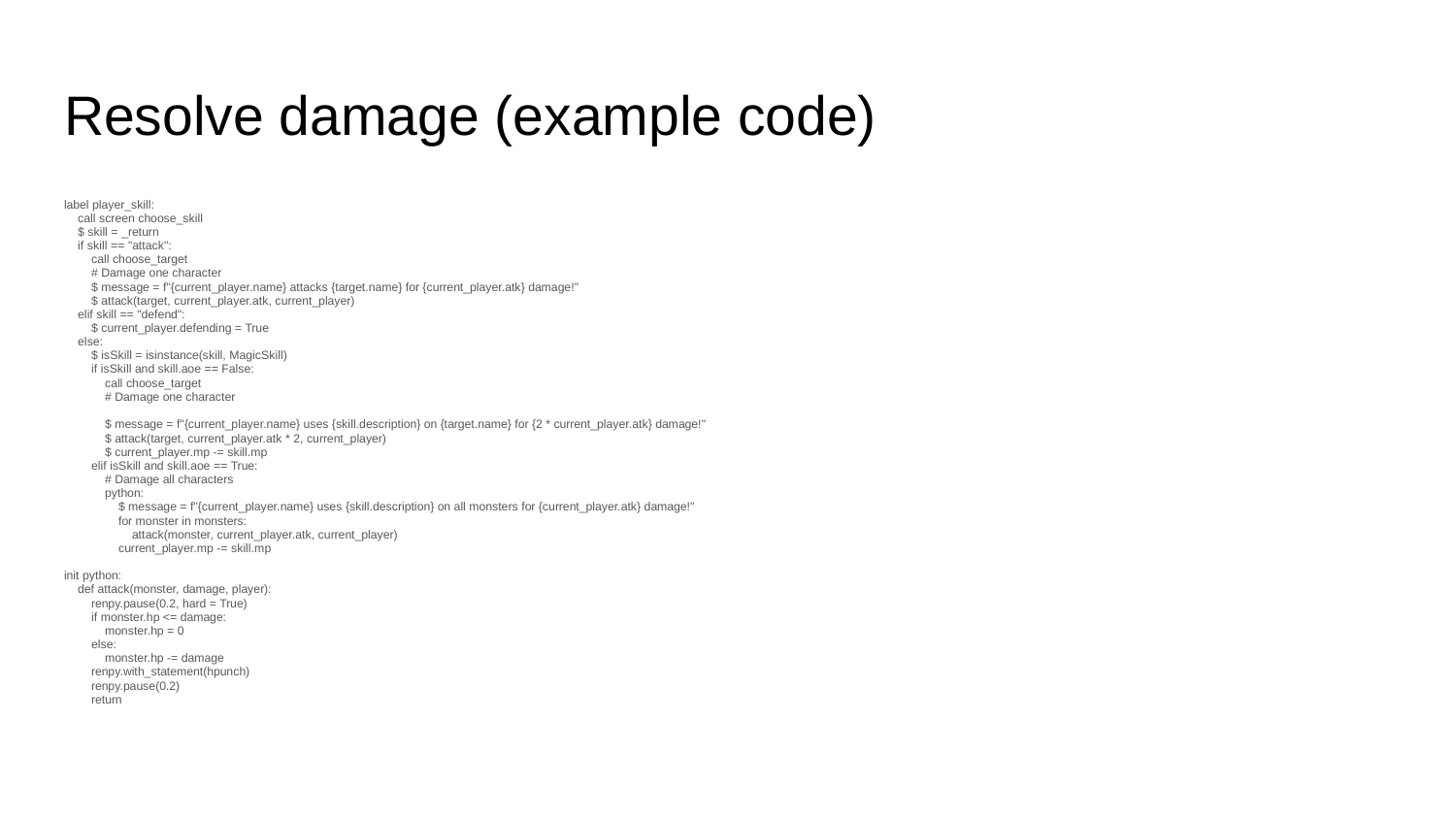

# Resolve damage (example code)
label player_skill:
    call screen choose_skill
    $ skill = _return
    if skill == "attack":
        call choose_target
        # Damage one character
        $ message = f"{current_player.name} attacks {target.name} for {current_player.atk} damage!"
        $ attack(target, current_player.atk, current_player)
    elif skill == "defend":
        $ current_player.defending = True
    else:
        $ isSkill = isinstance(skill, MagicSkill)
        if isSkill and skill.aoe == False:
            call choose_target
            # Damage one character

            $ message = f"{current_player.name} uses {skill.description} on {target.name} for {2 * current_player.atk} damage!"
            $ attack(target, current_player.atk * 2, current_player)
            $ current_player.mp -= skill.mp
        elif isSkill and skill.aoe == True:
            # Damage all characters
            python:
                $ message = f"{current_player.name} uses {skill.description} on all monsters for {current_player.atk} damage!"
                for monster in monsters:
                    attack(monster, current_player.atk, current_player)
                current_player.mp -= skill.mp

init python:
    def attack(monster, damage, player):
        renpy.pause(0.2, hard = True)
        if monster.hp <= damage:
            monster.hp = 0
        else:
            monster.hp -= damage
        renpy.with_statement(hpunch)
        renpy.pause(0.2)
        return